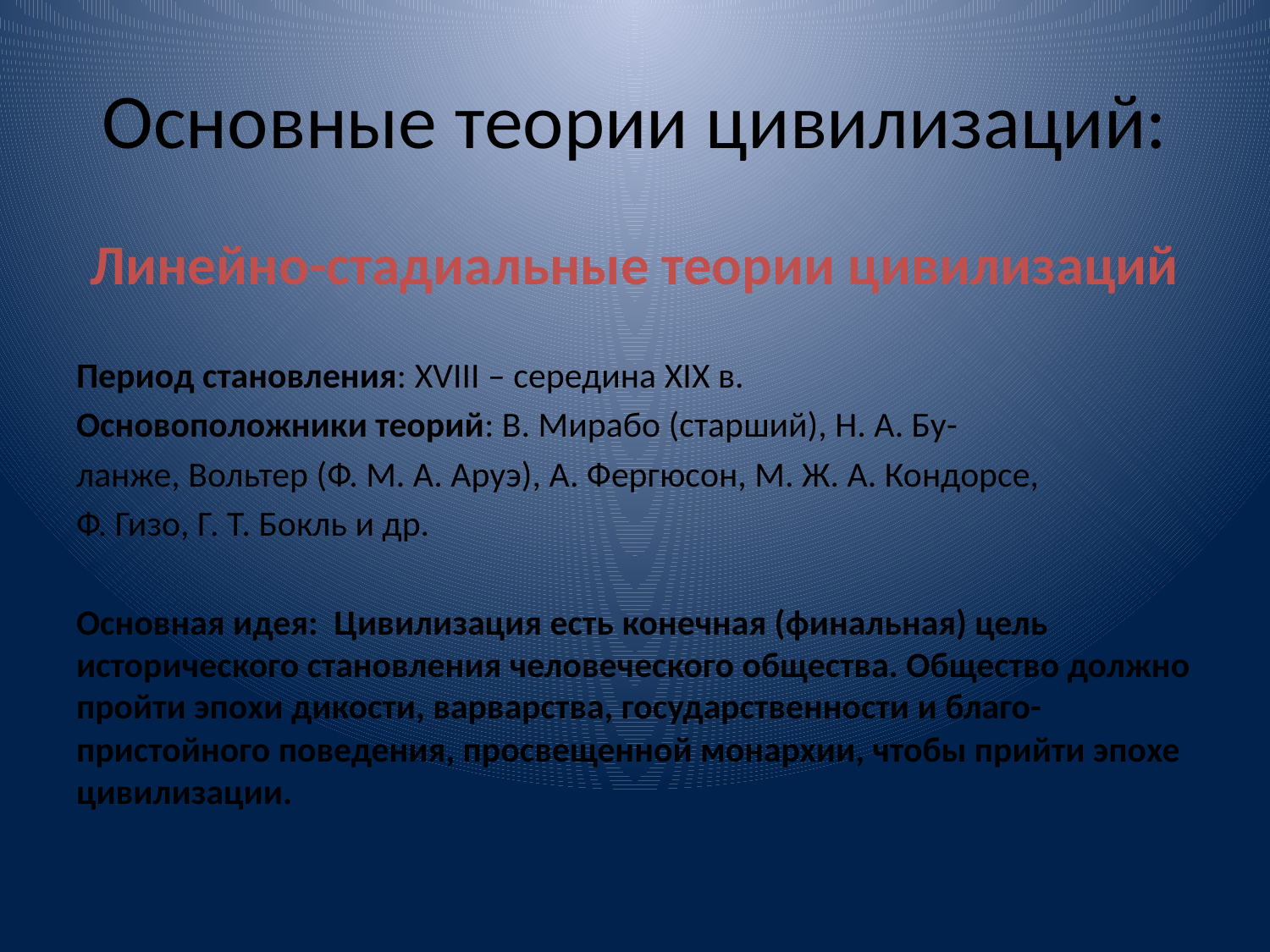

# Основные теории цивилизаций:
Линейно-стадиальные теории цивилизаций

Период становления: XVIII – середина XIX в.
Основоположники теорий: В. Мирабо (старший), Н. А. Бу-
ланже, Вольтер (Ф. М. А. Аруэ), А. Фергюсон, М. Ж. А. Кондорсе,
Ф. Гизо, Г. Т. Бокль и др.

Основная идея:  Цивилизация есть конечная (финальная) цель исторического становления человеческого общества. Общество должно пройти эпохи дикости, варварства, государственности и благо-пристойного поведения, просвещенной монархии, чтобы прийти эпохе цивилизации.